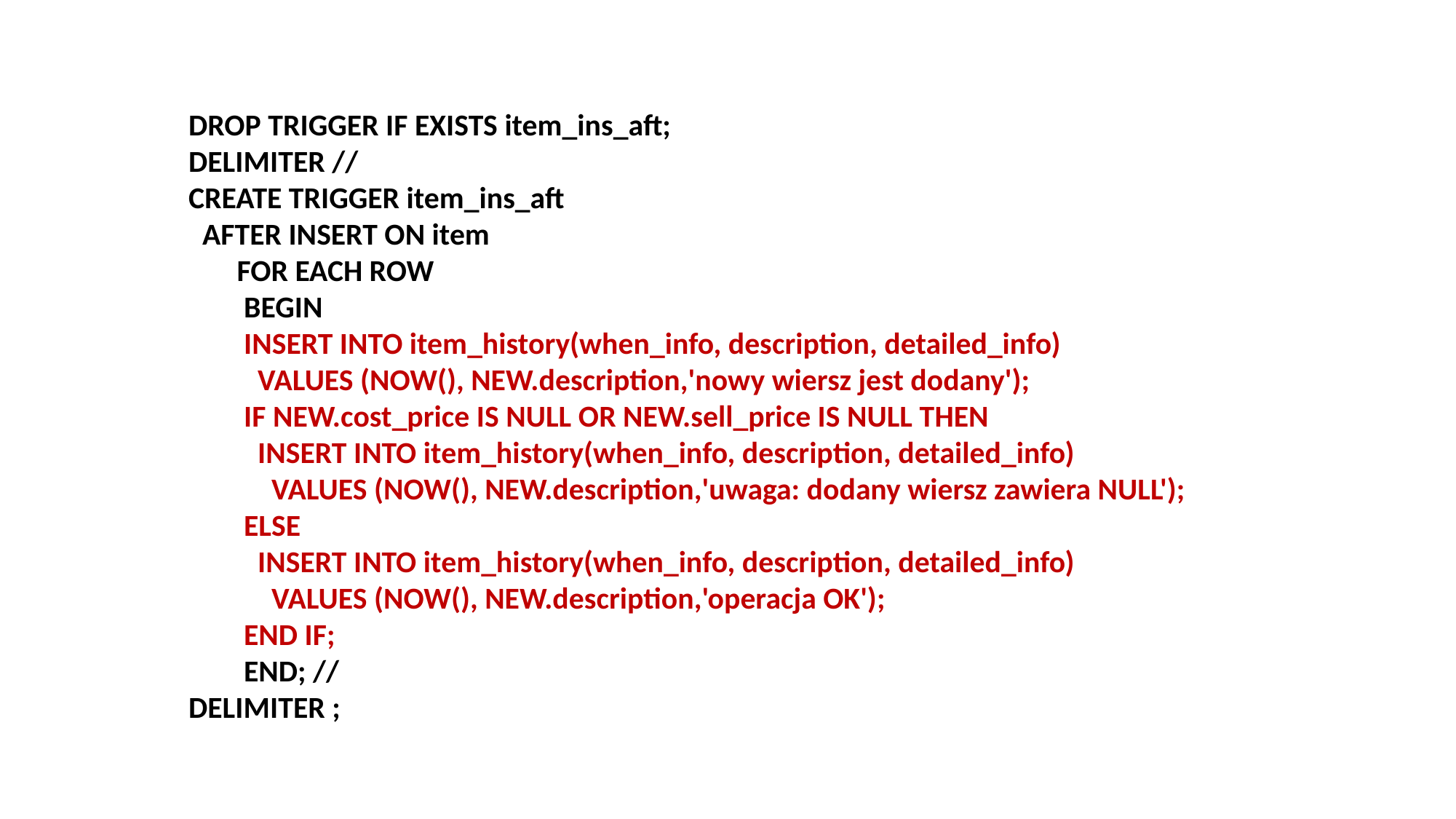

DROP TRIGGER IF EXISTS item_ins_aft;
DELIMITER //
CREATE TRIGGER item_ins_aft
  AFTER INSERT ON item
       FOR EACH ROW
        BEGIN
        INSERT INTO item_history(when_info, description, detailed_info)
          VALUES (NOW(), NEW.description,'nowy wiersz jest dodany');
        IF NEW.cost_price IS NULL OR NEW.sell_price IS NULL THEN
          INSERT INTO item_history(when_info, description, detailed_info)
            VALUES (NOW(), NEW.description,'uwaga: dodany wiersz zawiera NULL');
        ELSE
          INSERT INTO item_history(when_info, description, detailed_info)
            VALUES (NOW(), NEW.description,'operacja OK');
        END IF;
        END; //
DELIMITER ;